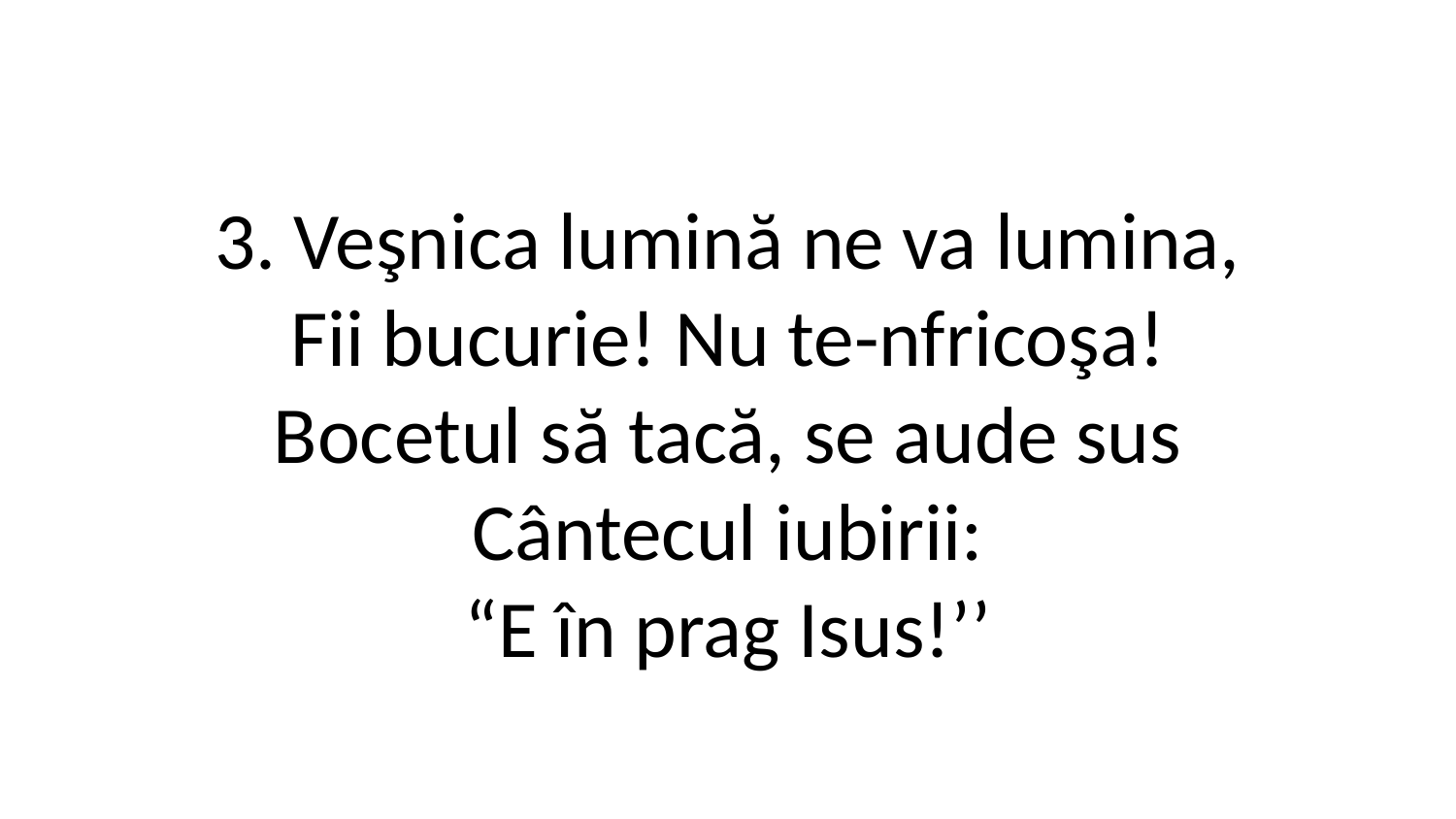

3. Veşnica lumină ne va lumina,
Fii bucurie! Nu te-nfricoşa!
Bocetul să tacă, se aude sus
Cântecul iubirii:
“E în prag Isus!’’